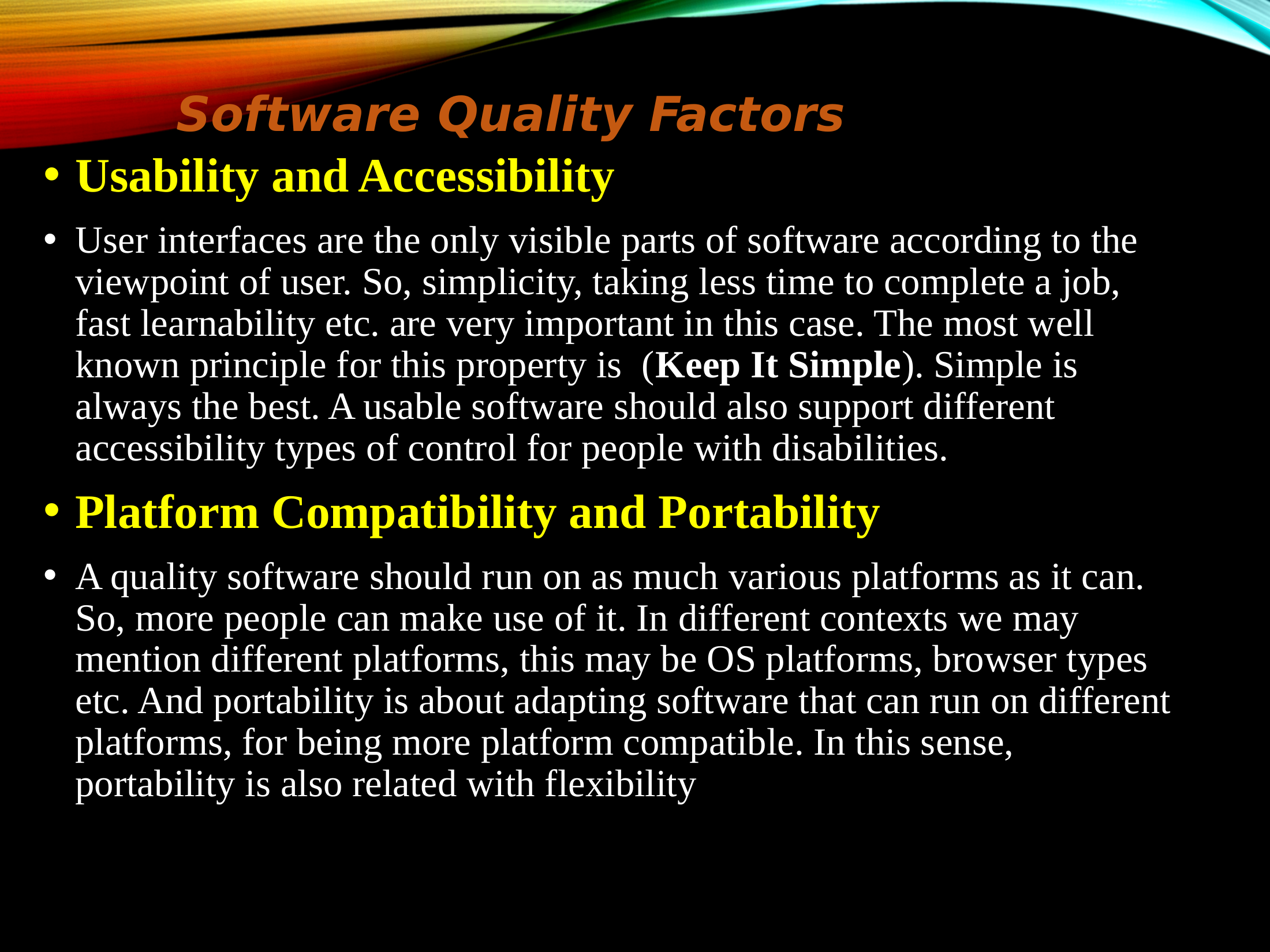

Software Quality Factors
Usability and Accessibility
User interfaces are the only visible parts of software according to the viewpoint of user. So, simplicity, taking less time to complete a job, fast learnability etc. are very important in this case. The most well known principle for this property is  (Keep It Simple). Simple is always the best. A usable software should also support different accessibility types of control for people with disabilities.
Platform Compatibility and Portability
A quality software should run on as much various platforms as it can. So, more people can make use of it. In different contexts we may mention different platforms, this may be OS platforms, browser types etc. And portability is about adapting software that can run on different platforms, for being more platform compatible. In this sense, portability is also related with flexibility